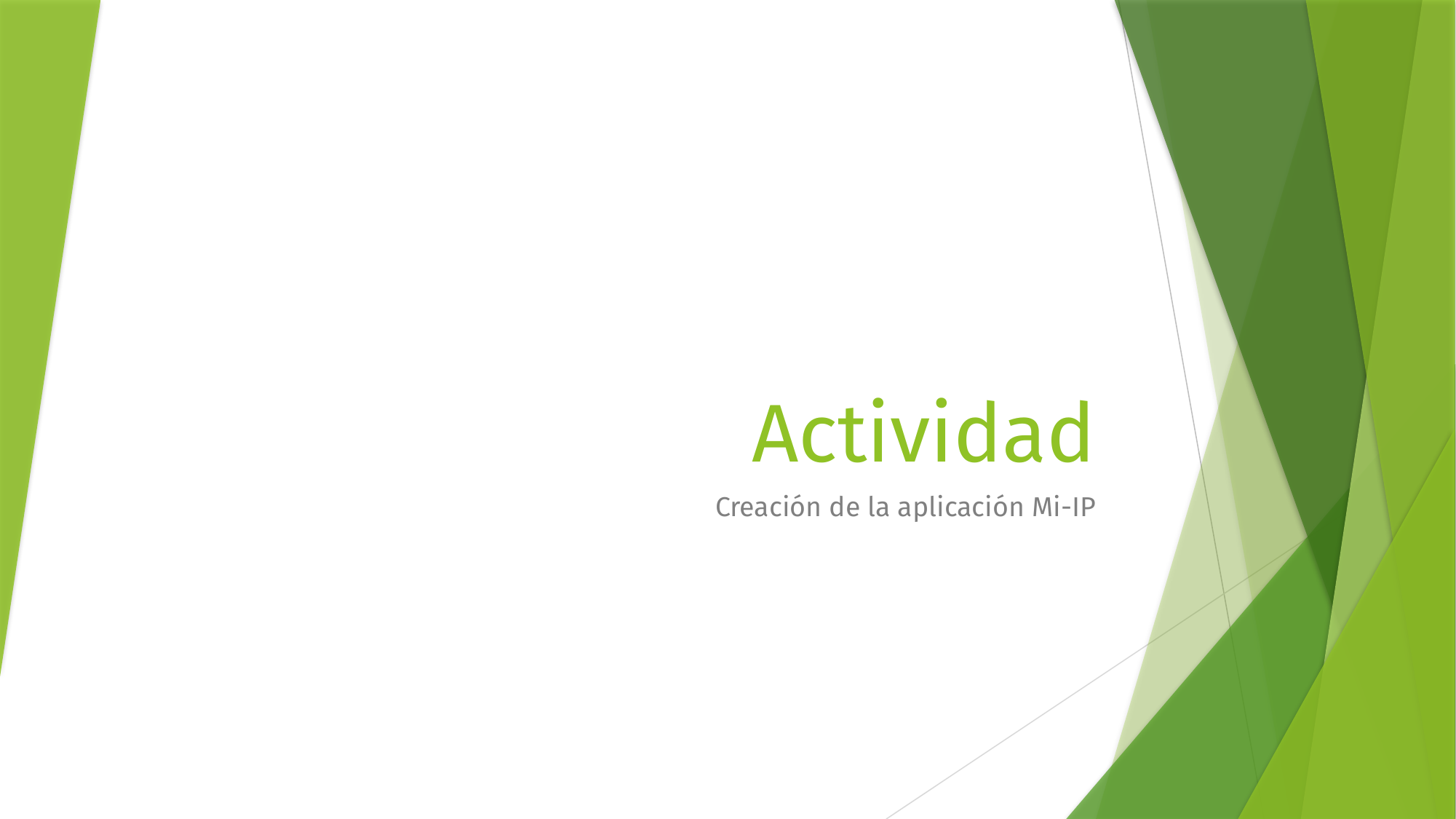

# Actividad
Creación de la aplicación Mi-IP